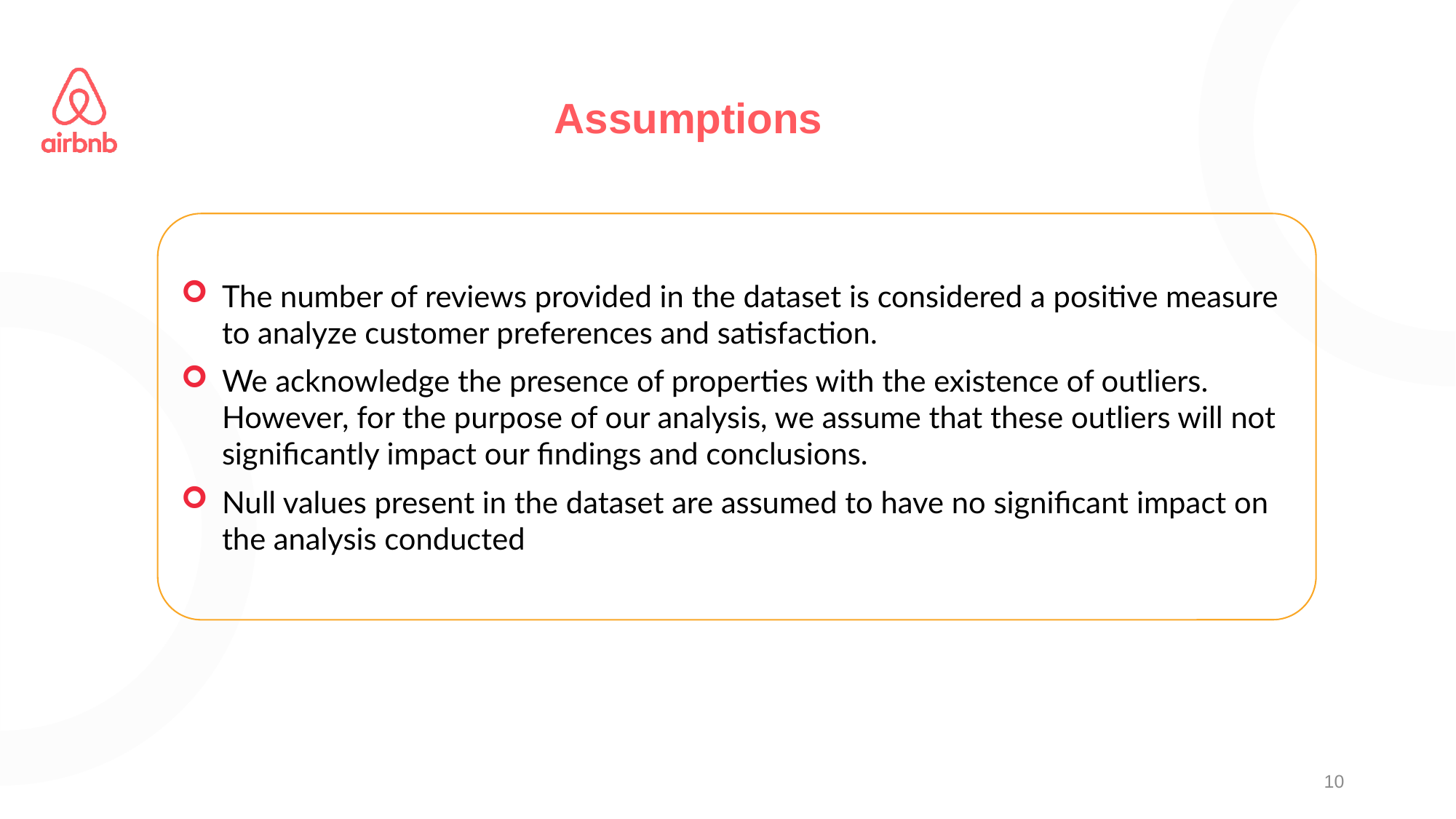

# Assumptions
The number of reviews provided in the dataset is considered a positive measure to analyze customer preferences and satisfaction.
We acknowledge the presence of properties with the existence of outliers. However, for the purpose of our analysis, we assume that these outliers will not significantly impact our findings and conclusions.
Null values present in the dataset are assumed to have no significant impact on the analysis conducted
10